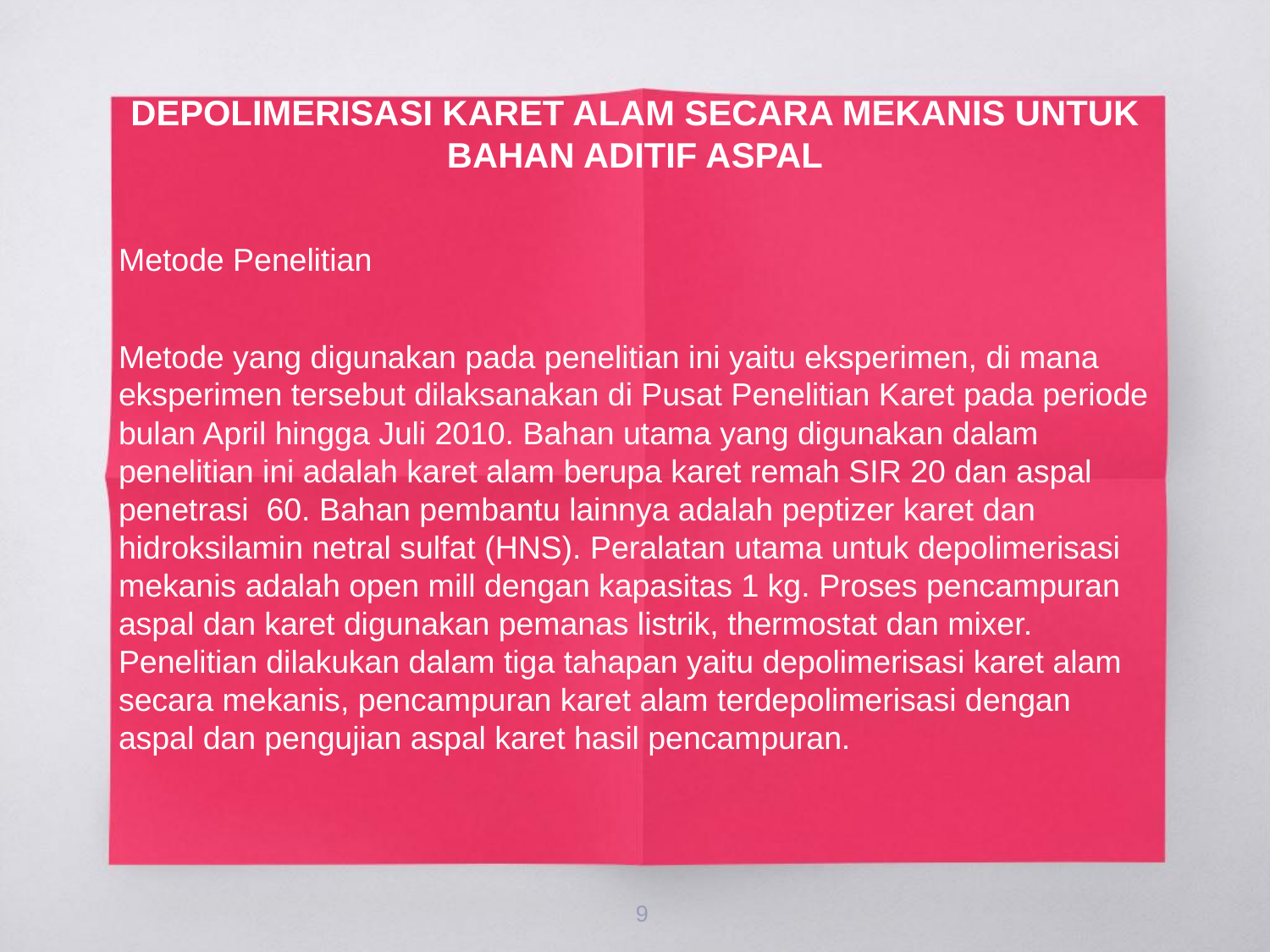

DEPOLIMERISASI KARET ALAM SECARA MEKANIS UNTUK BAHAN ADITIF ASPAL

Metode Penelitian

Metode yang digunakan pada penelitian ini yaitu eksperimen, di mana  eksperimen tersebut dilaksanakan di Pusat Penelitian Karet pada periode bulan April hingga Juli 2010. Bahan utama yang digunakan dalam penelitian ini adalah karet alam berupa karet remah SIR 20 dan aspal penetrasi  60. Bahan pembantu lainnya adalah peptizer karet dan hidroksilamin netral sulfat (HNS). Peralatan utama untuk depolimerisasi mekanis adalah open mill dengan kapasitas 1 kg. Proses pencampuran aspal dan karet digunakan pemanas listrik, thermostat dan mixer. Penelitian dilakukan dalam tiga tahapan yaitu depolimerisasi karet alam secara mekanis, pencampuran karet alam terdepolimerisasi dengan aspal dan pengujian aspal karet hasil pencampuran.
9